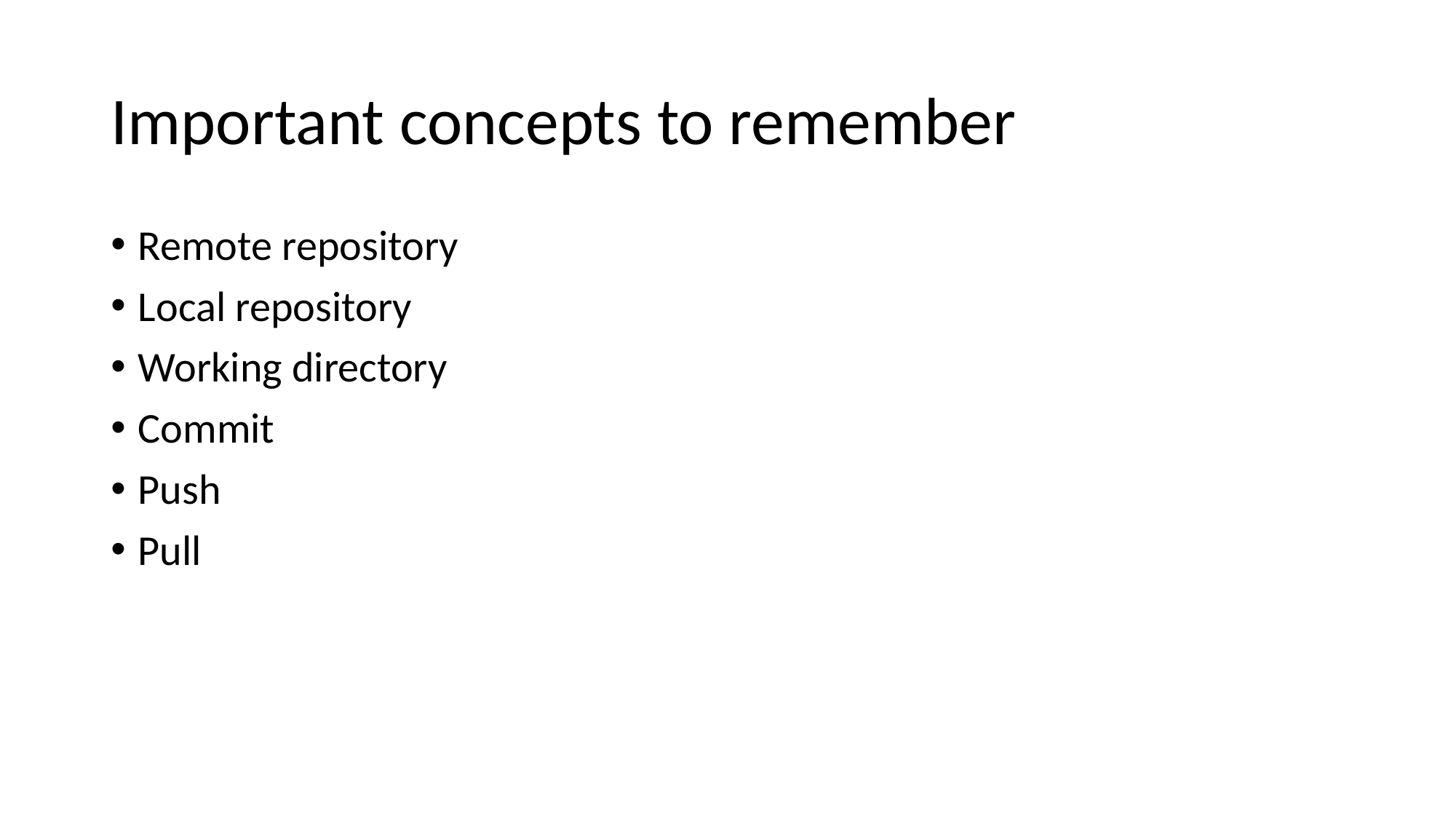

# Important concepts to remember
Remote repository
Local repository
Working directory
Commit
Push
Pull